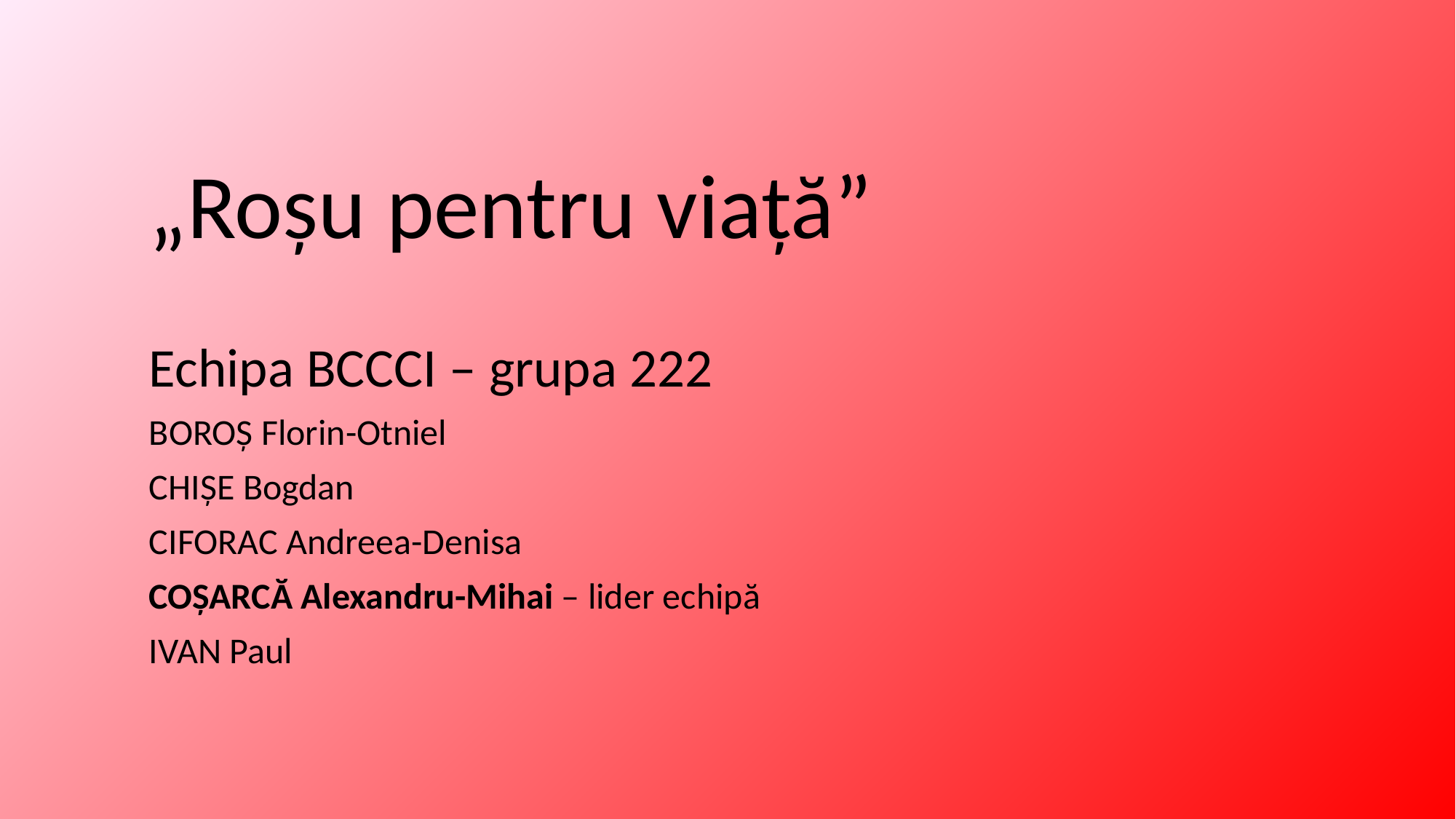

# „Roșu pentru viață”
Echipa BCCCI – grupa 222
BOROȘ Florin-Otniel
CHIȘE Bogdan
CIFORAC Andreea-Denisa
COȘARCĂ Alexandru-Mihai – lider echipă
IVAN Paul